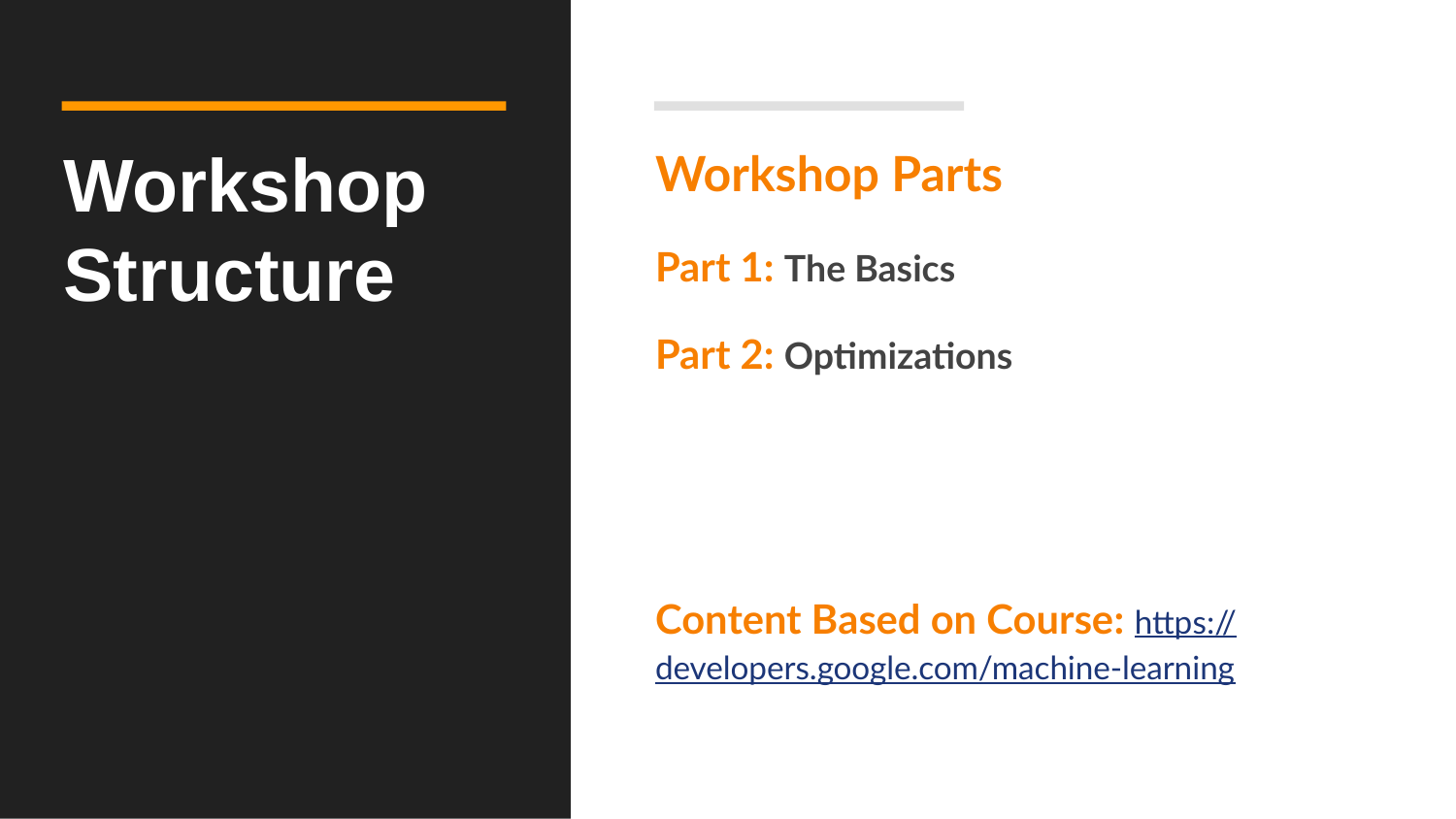

Workshop Parts
Part 1: The Basics
Part 2: Optimizations

Content Based on Course: https://developers.google.com/machine-learning
# Workshop Structure